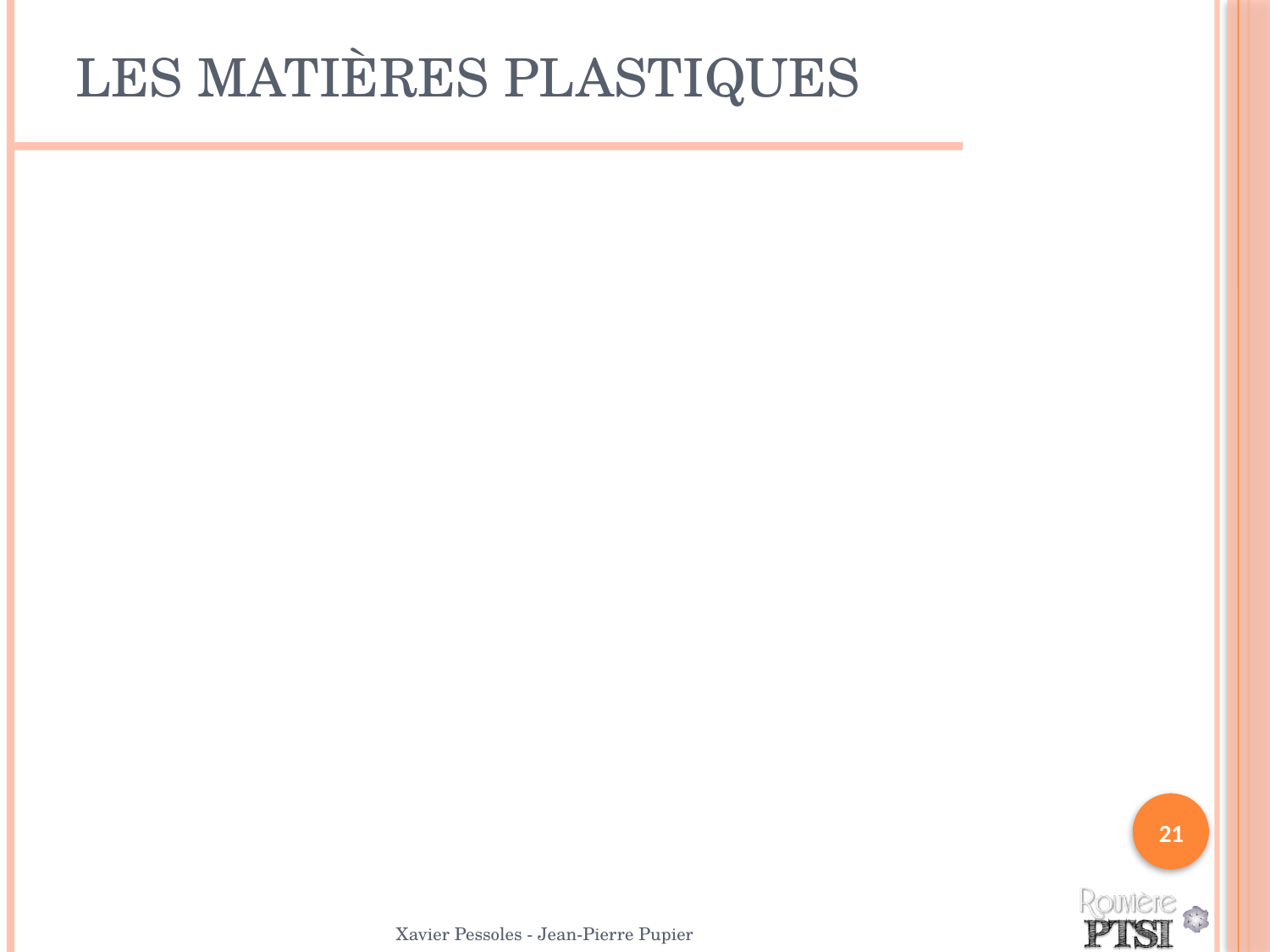

# Les matières plastiques

21
Xavier Pessoles - Jean-Pierre Pupier